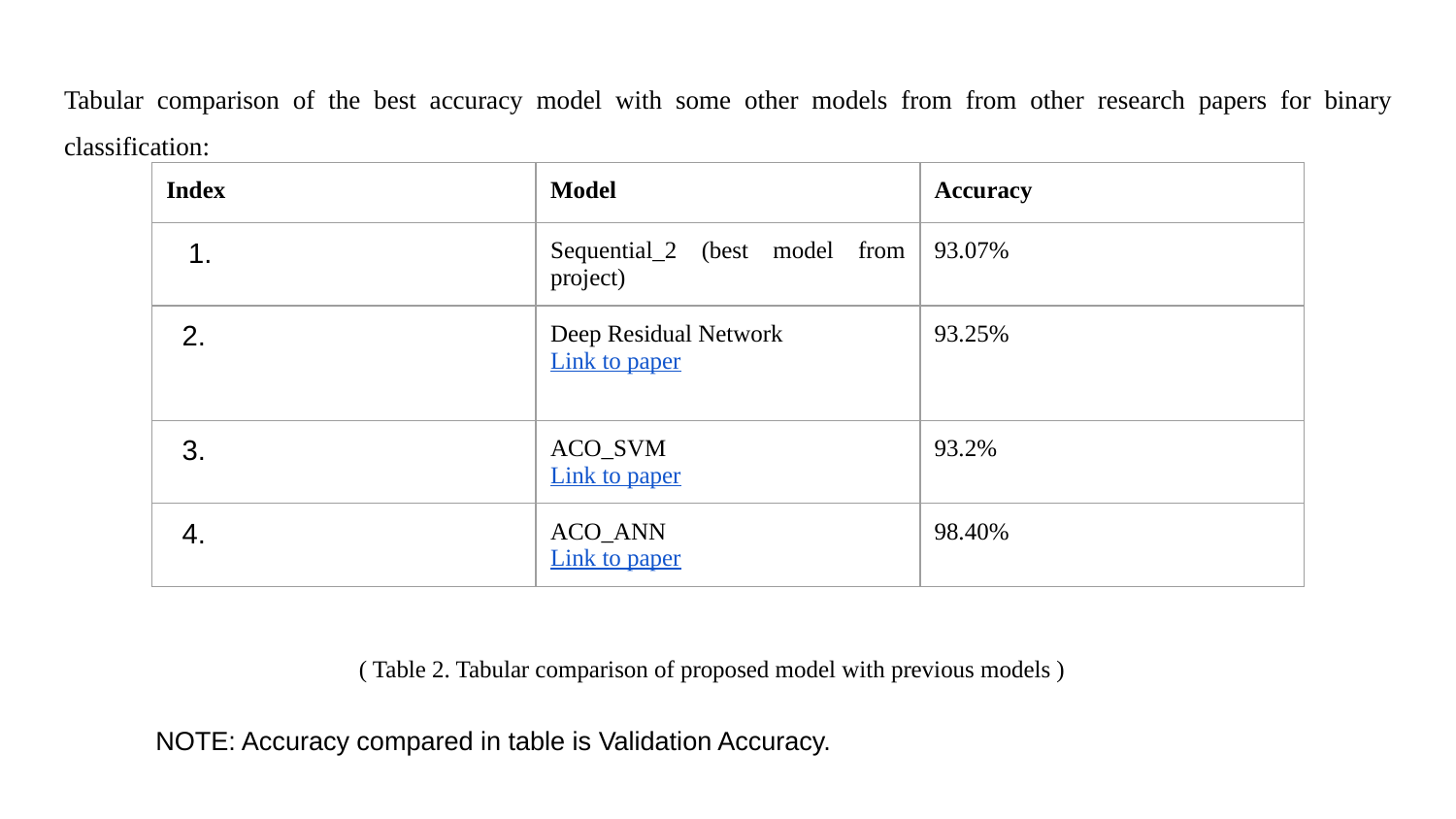

Tabular comparison of the best accuracy model with some other models from from other research papers for binary classification:

| Index | Model | Accuracy |
| --- | --- | --- |
|  | Sequential\_2 (best model from project) | 93.07% |
| 2. | Deep Residual Network Link to paper | 93.25% |
| 3. | ACO\_SVM Link to paper | 93.2% |
| 4. | ACO\_ANN Link to paper | 98.40% |
( Table 2. Tabular comparison of proposed model with previous models )
NOTE: Accuracy compared in table is Validation Accuracy.